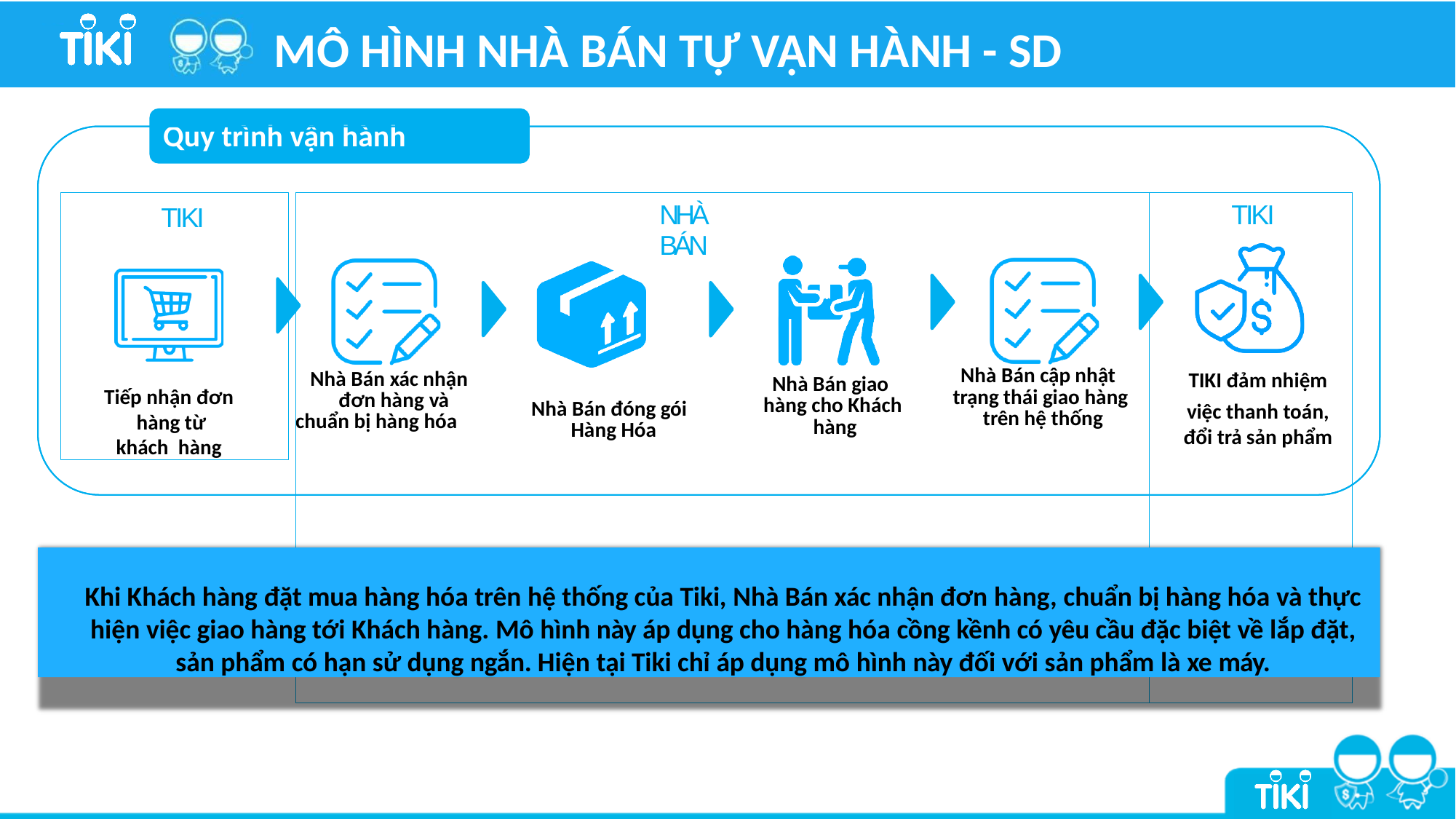

# MÔ HÌNH NHÀ BÁN TỰ VẬN HÀNH - SD

Quy trình vận hành

| Nhà Bán xác nhận đơn hàng và chuẩn bị hàng hóa | NHÀ BÁN Nhà Bán đóng gói Hàng Hóa | Nhà Bán giao hàng cho Khách hàng | Nhà Bán cập nhật trạng thái giao hàng trên hệ thống | TIKI |
| --- | --- | --- | --- | --- |
|  |  |  |  | TIKI đảm nhiệm |
|  |  |  |  | việc thanh toán, |
|  |  |  |  | đổi trả sản phẩm |
TIKI

Tiếp nhận đơn  hàng từ khách  hàng

Khi Khách hàng đặt mua hàng hóa trên hệ thống của Tiki, Nhà Bán xác nhận đơn hàng, chuẩn bị hàng hóa và thực  hiện việc giao hàng tới Khách hàng. Mô hình này áp dụng cho hàng hóa cồng kềnh có yêu cầu đặc biệt về lắp đặt,  sản phẩm có hạn sử dụng ngắn. Hiện tại Tiki chỉ áp dụng mô hình này đối với sản phẩm là xe máy.